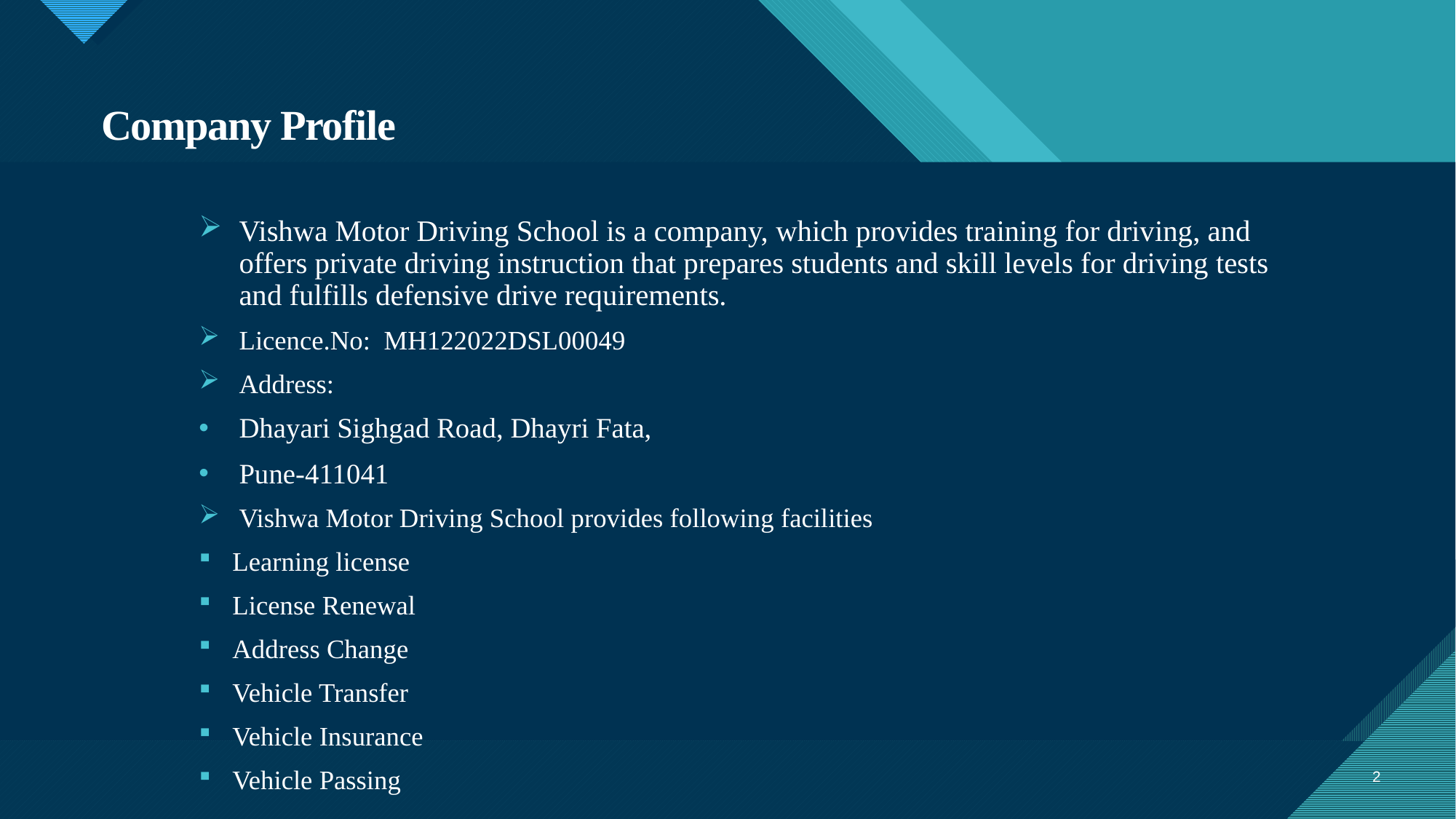

# Company Profile
Vishwa Motor Driving School is a company, which provides training for driving, and offers private driving instruction that prepares students and skill levels for driving tests and fulfills defensive drive requirements.
Licence.No:  MH122022DSL00049
Address:
Dhayari Sighgad Road, Dhayri Fata,
Pune-411041
Vishwa Motor Driving School provides following facilities
Learning license
License Renewal
Address Change
Vehicle Transfer
Vehicle Insurance
Vehicle Passing

2